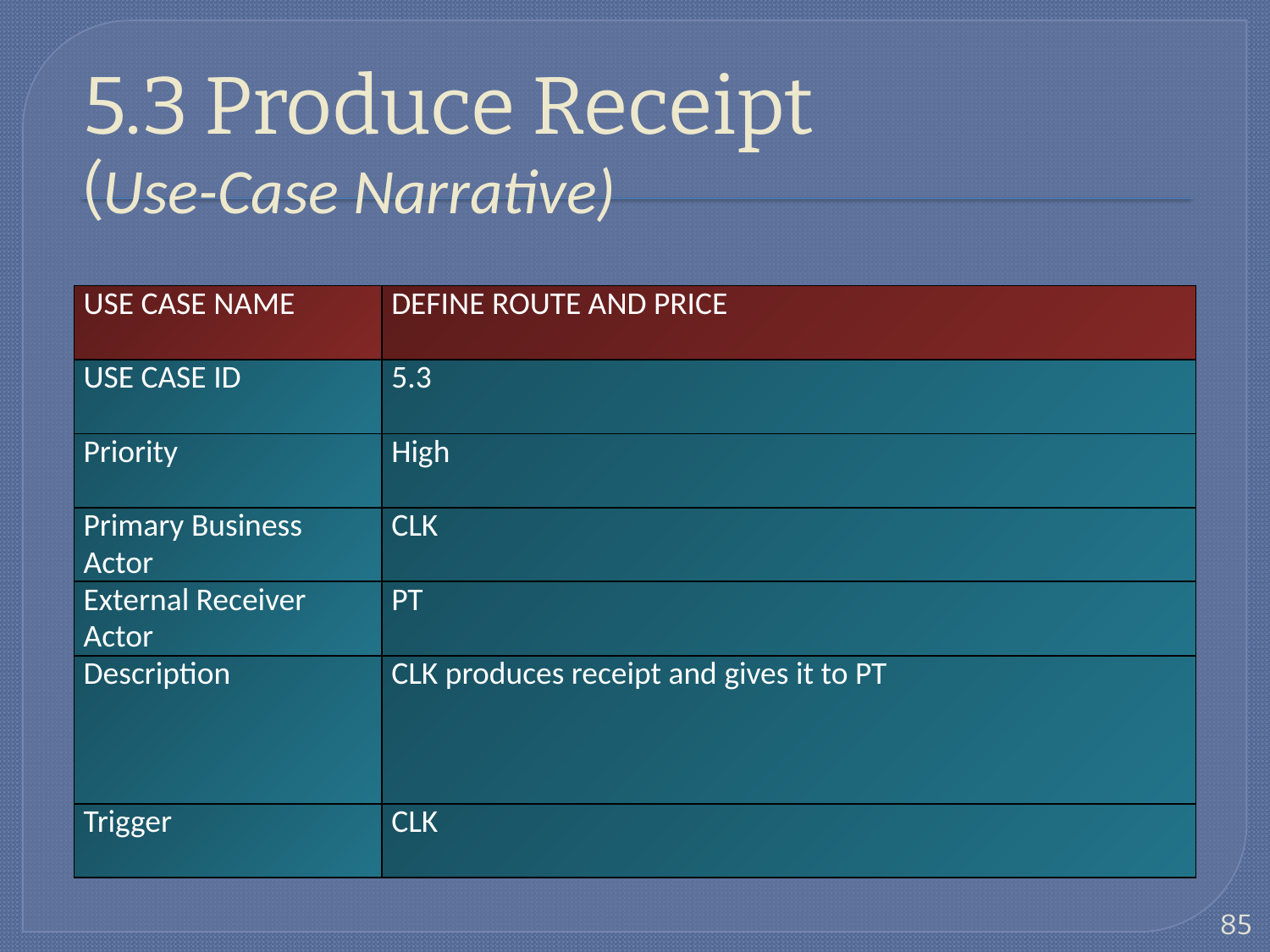

# 5.3 Produce Receipt (Use-Case Narrative)
| USE CASE NAME | DEFINE ROUTE AND PRICE |
| --- | --- |
| USE CASE ID | 5.3 |
| Priority | High |
| Primary Business Actor | CLK |
| External Receiver Actor | PT |
| Description | CLK produces receipt and gives it to PT |
| Trigger | CLK |
85